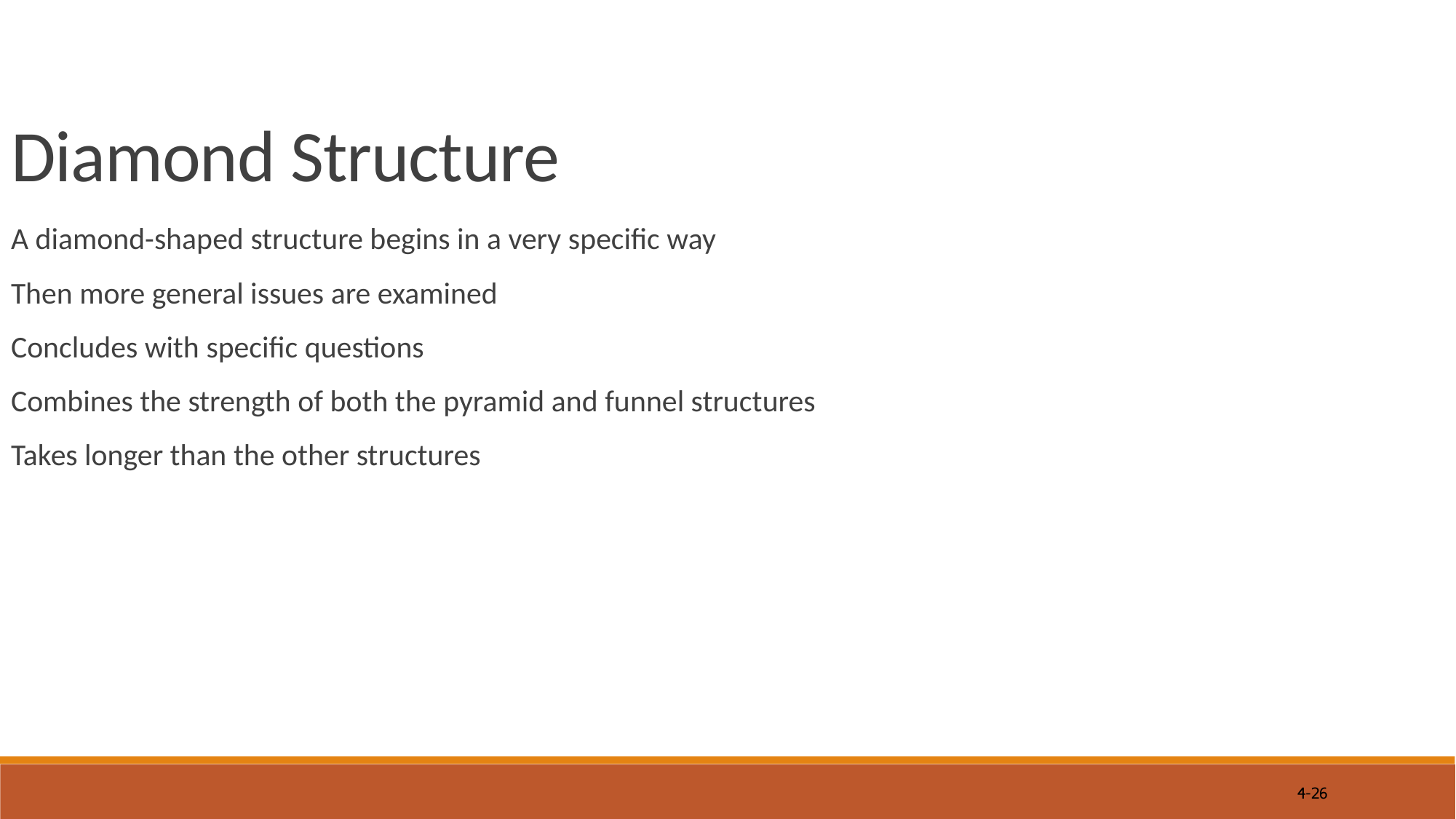

Diamond Structure
A diamond-shaped structure begins in a very specific way
Then more general issues are examined
Concludes with specific questions
Combines the strength of both the pyramid and funnel structures
Takes longer than the other structures
4-26